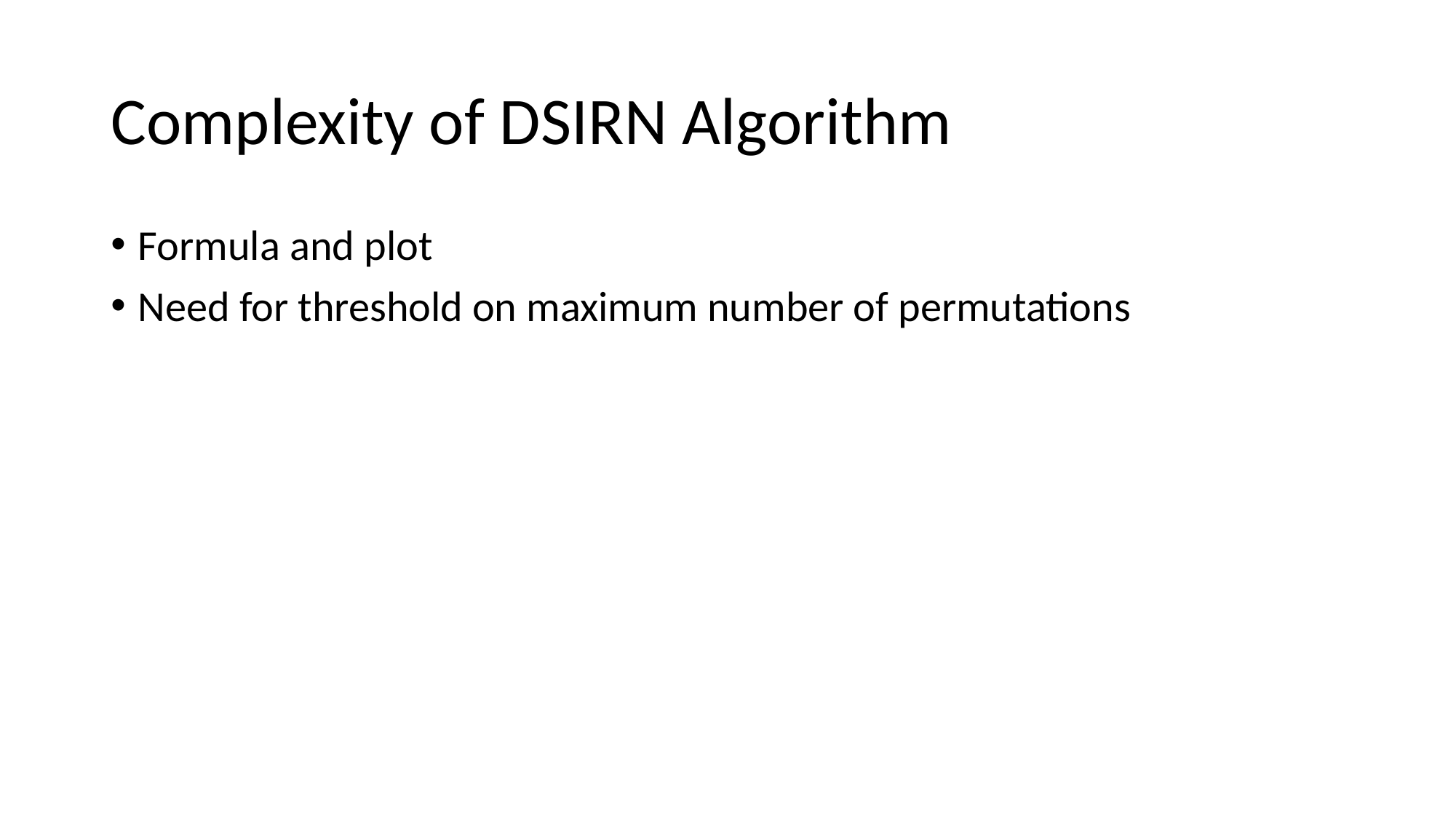

# Complexity of DSIRN Algorithm
Formula and plot
Need for threshold on maximum number of permutations